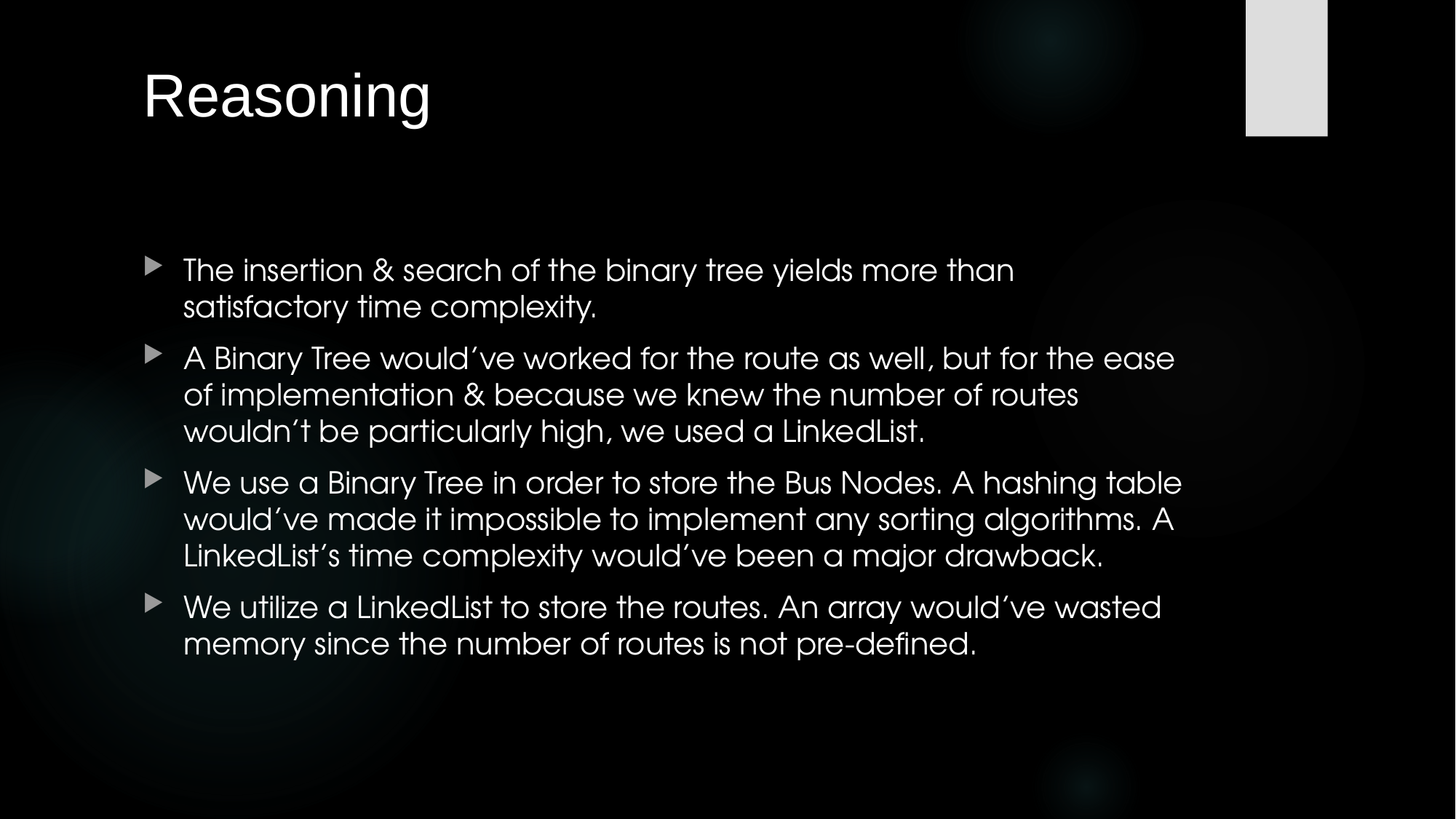

# Reasoning

The insertion & search of the binary tree yields more than satisfactory time complexity.
A Binary Tree would’ve worked for the route as well, but for the ease of implementation & because we knew the number of routes wouldn’t be particularly high, we used a LinkedList.
We use a Binary Tree in order to store the Bus Nodes. A hashing table would’ve made it impossible to implement any sorting algorithms. A LinkedList’s time complexity would’ve been a major drawback.
We utilize a LinkedList to store the routes. An array would’ve wasted memory since the number of routes is not pre-defined.